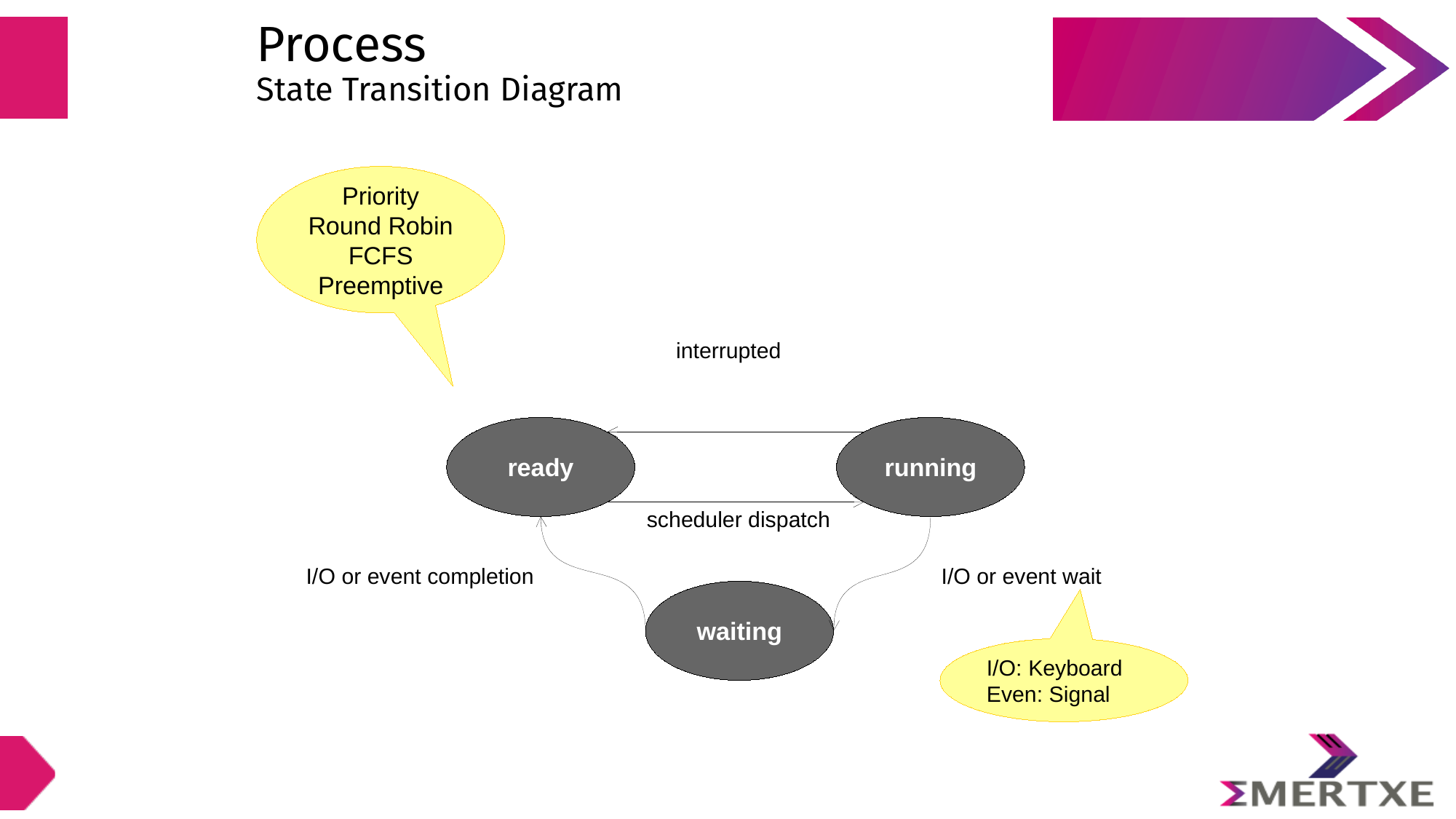

Process
State Transition Diagram
Priority
Round Robin
FCFS
Preemptive
interrupted
ready
running
scheduler dispatch
I/O or event completion
I/O or event wait
waiting
I/O: Keyboard
Even: Signal